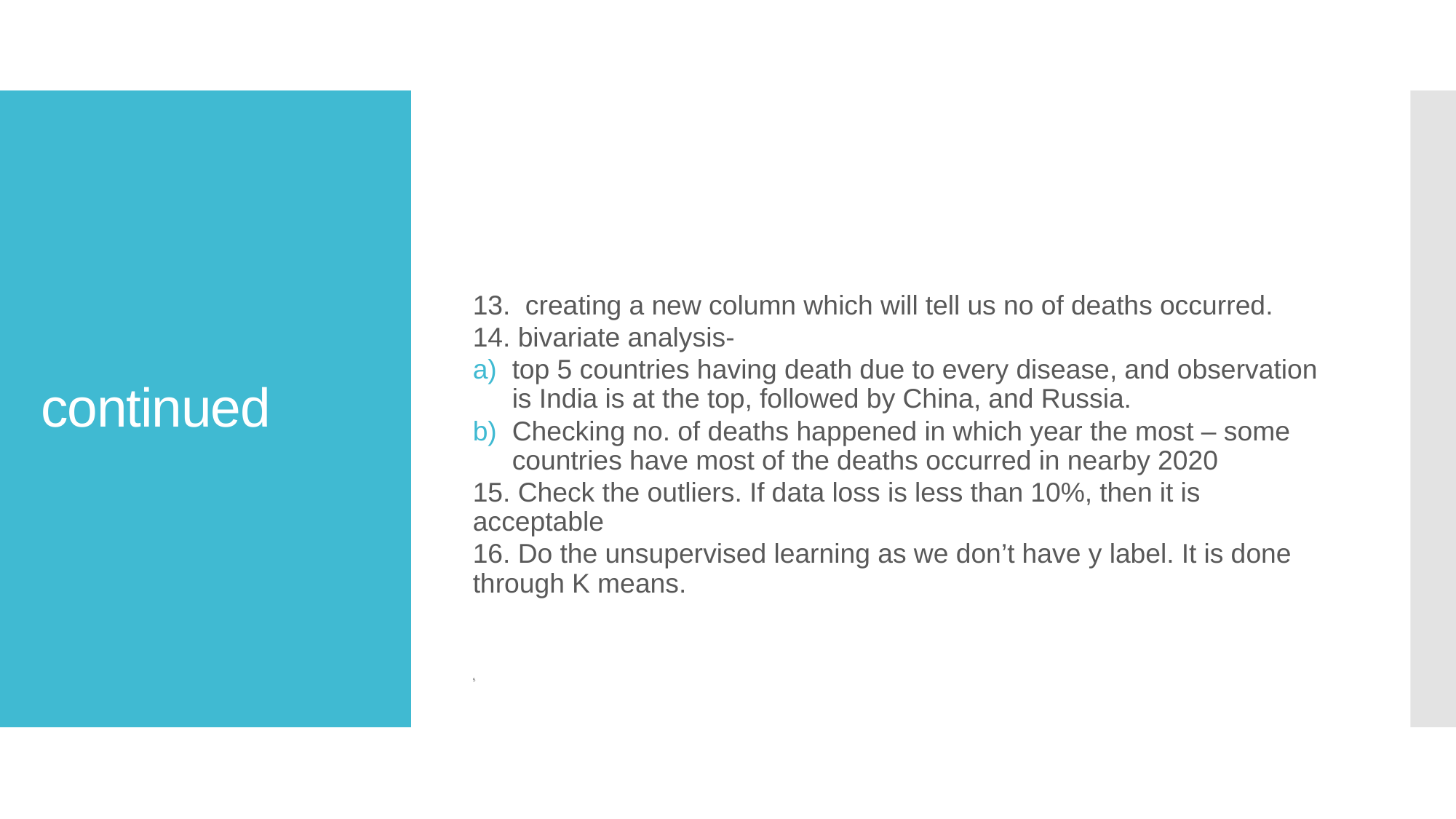

13.  creating a new column which will tell us no of deaths occurred.
14. bivariate analysis-
top 5 countries having death due to every disease, and observation is India is at the top, followed by China, and Russia.
Checking no. of deaths happened in which year the most – some countries have most of the deaths occurred in nearby 2020
15. Check the outliers. If data loss is less than 10%, then it is acceptable
16. Do the unsupervised learning as we don’t have y label. It is done through K means.

5

# continued